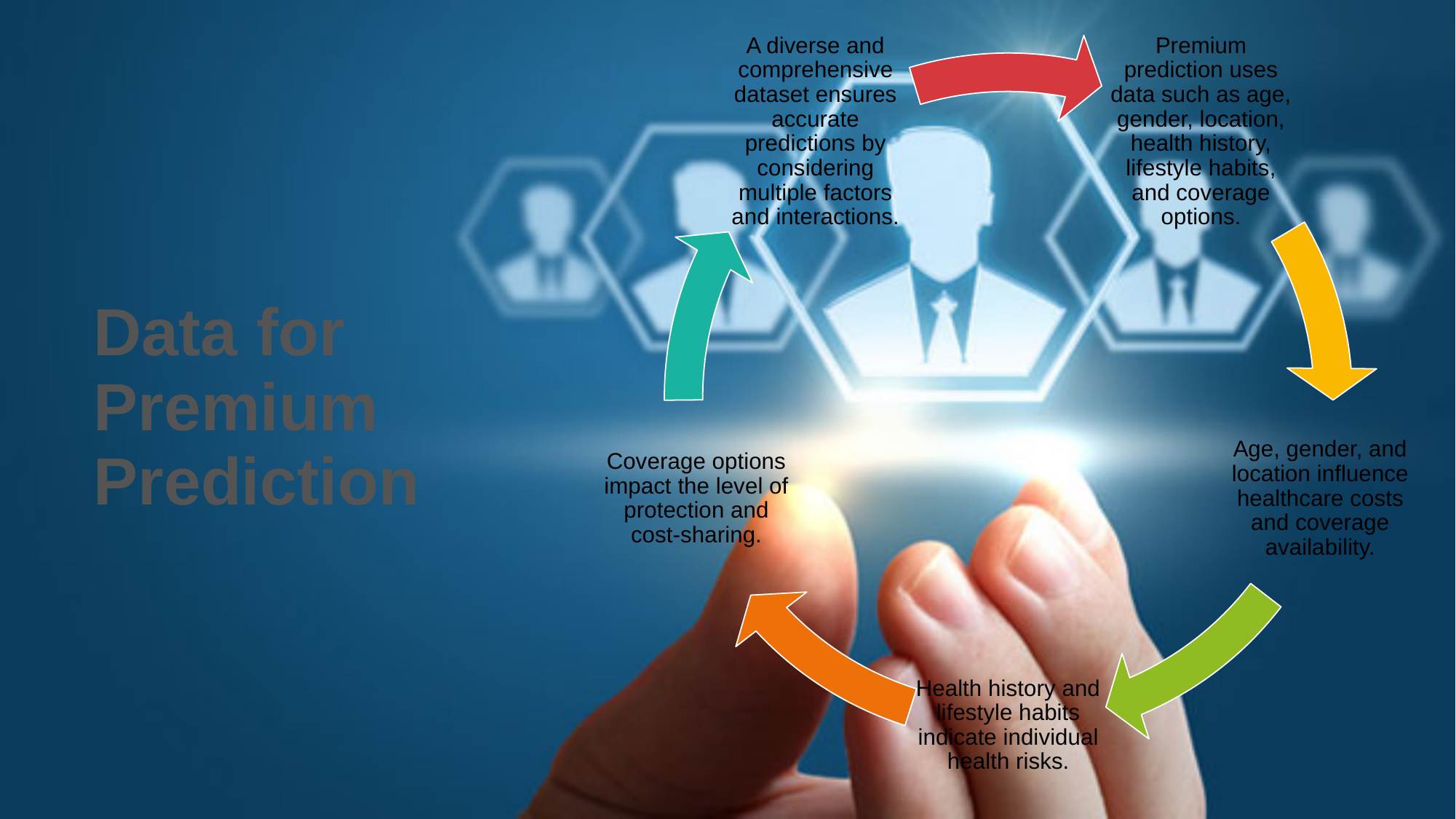

Data for Premium Prediction
Premium prediction uses data such as age, gender, location, health history, lifestyle habits, and coverage options.
Age, gender, and location influence healthcare costs and coverage availability.
Health history and lifestyle habits indicate individual health risks.
Coverage options impact the level of protection and cost-sharing.
A diverse and comprehensive dataset ensures accurate predictions by considering multiple factors and interactions.